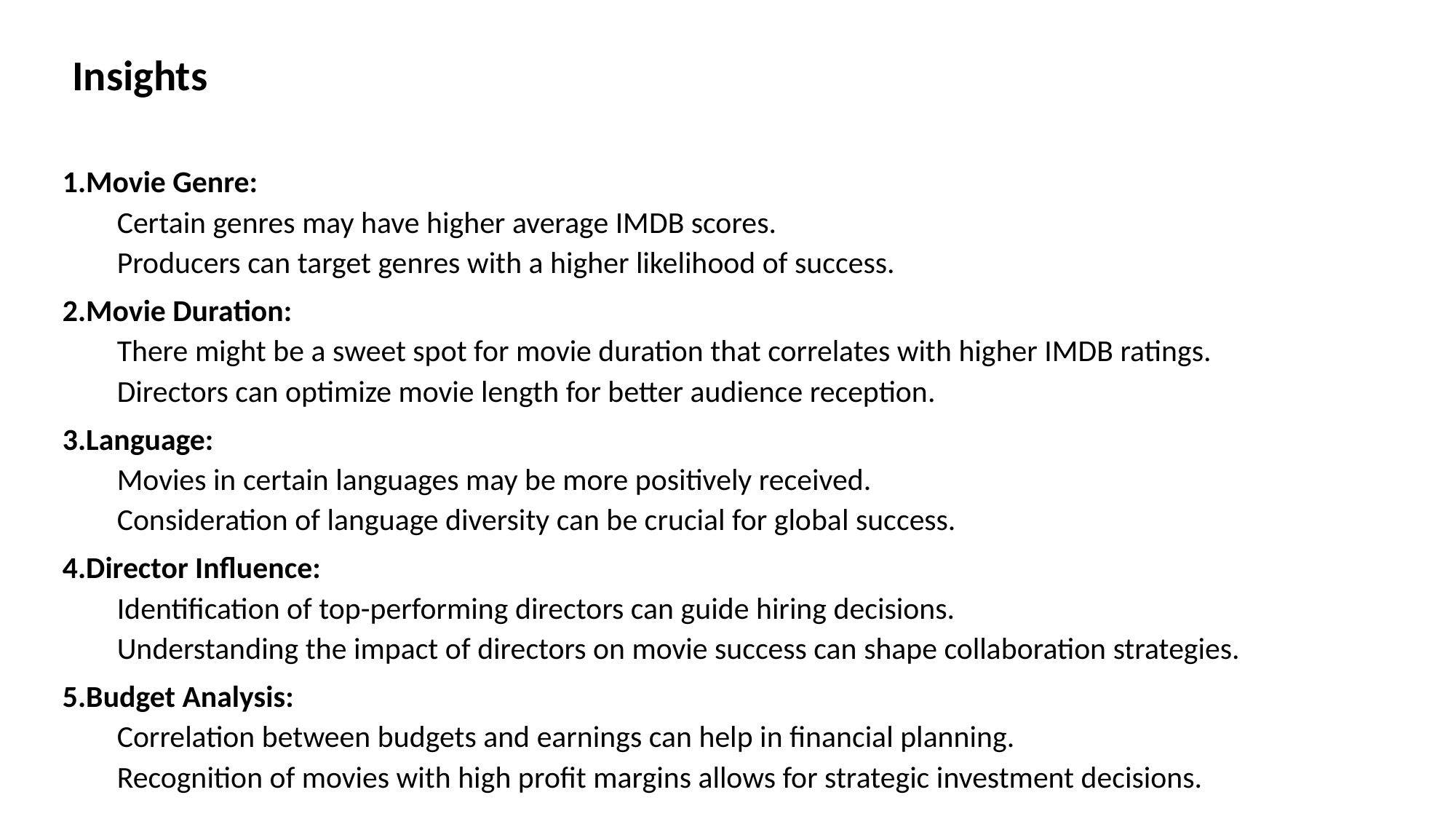

# Insights

1.Movie Genre:
Certain genres may have higher average IMDB scores.
Producers can target genres with a higher likelihood of success.
2.Movie Duration:
There might be a sweet spot for movie duration that correlates with higher IMDB ratings.
Directors can optimize movie length for better audience reception.
3.Language:
Movies in certain languages may be more positively received.
Consideration of language diversity can be crucial for global success.
4.Director Influence:
Identification of top-performing directors can guide hiring decisions.
Understanding the impact of directors on movie success can shape collaboration strategies.
5.Budget Analysis:
Correlation between budgets and earnings can help in financial planning.
Recognition of movies with high profit margins allows for strategic investment decisions.